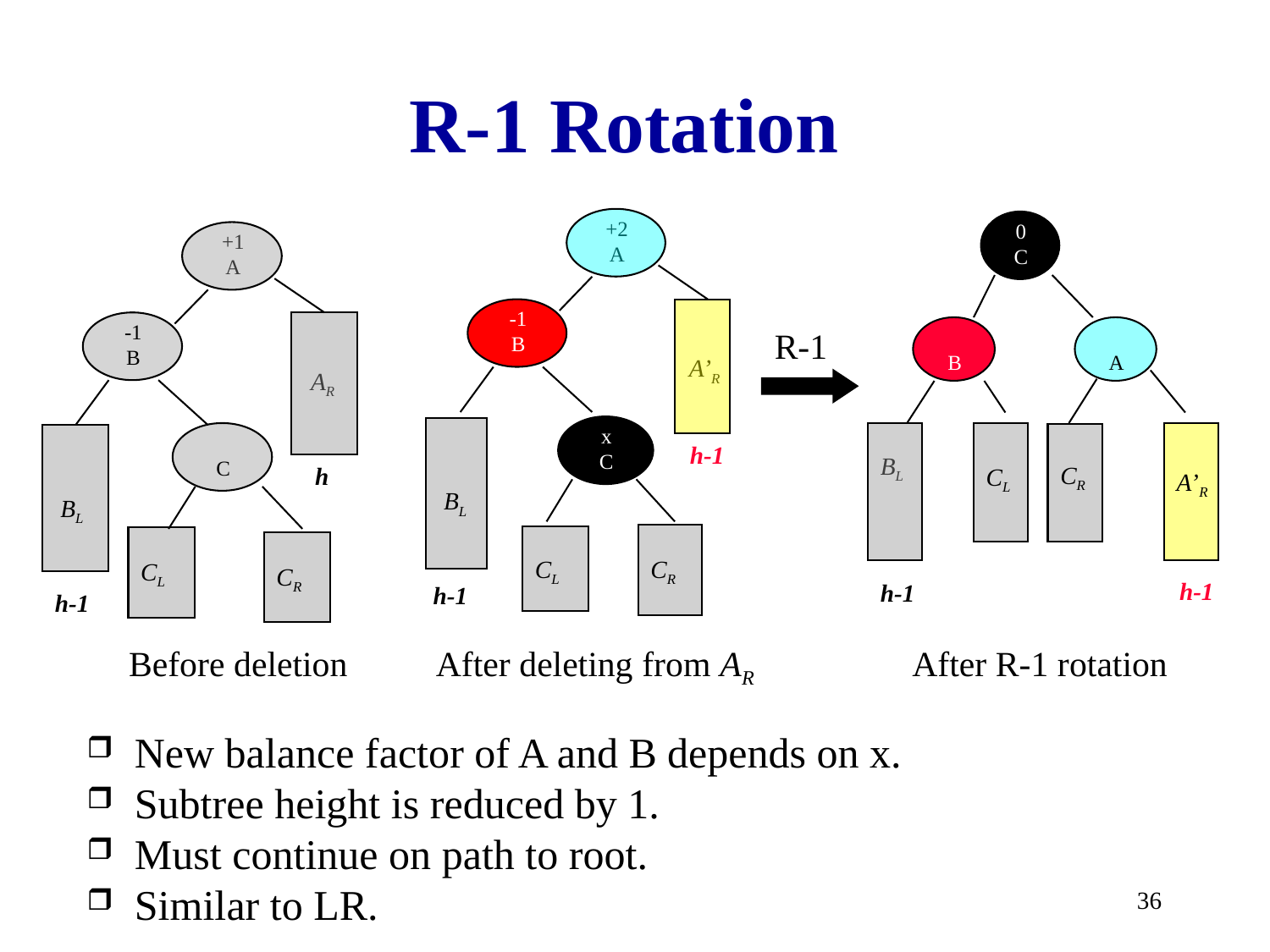

# R-1 Rotation

+2
A

-1
B

A’R

x
C

h-1
BL

CL
CR
h-1

0
C

B

A

CR
BL
CL
A’R
h-1
h-1

+1
A

-1
B

C

BL

CL
CR
h-1
h
AR
R-1

Before deletion
After deleting from AR
After R-1 rotation
New balance factor of A and B depends on x.
Subtree height is reduced by 1.
Must continue on path to root.
Similar to LR.
36